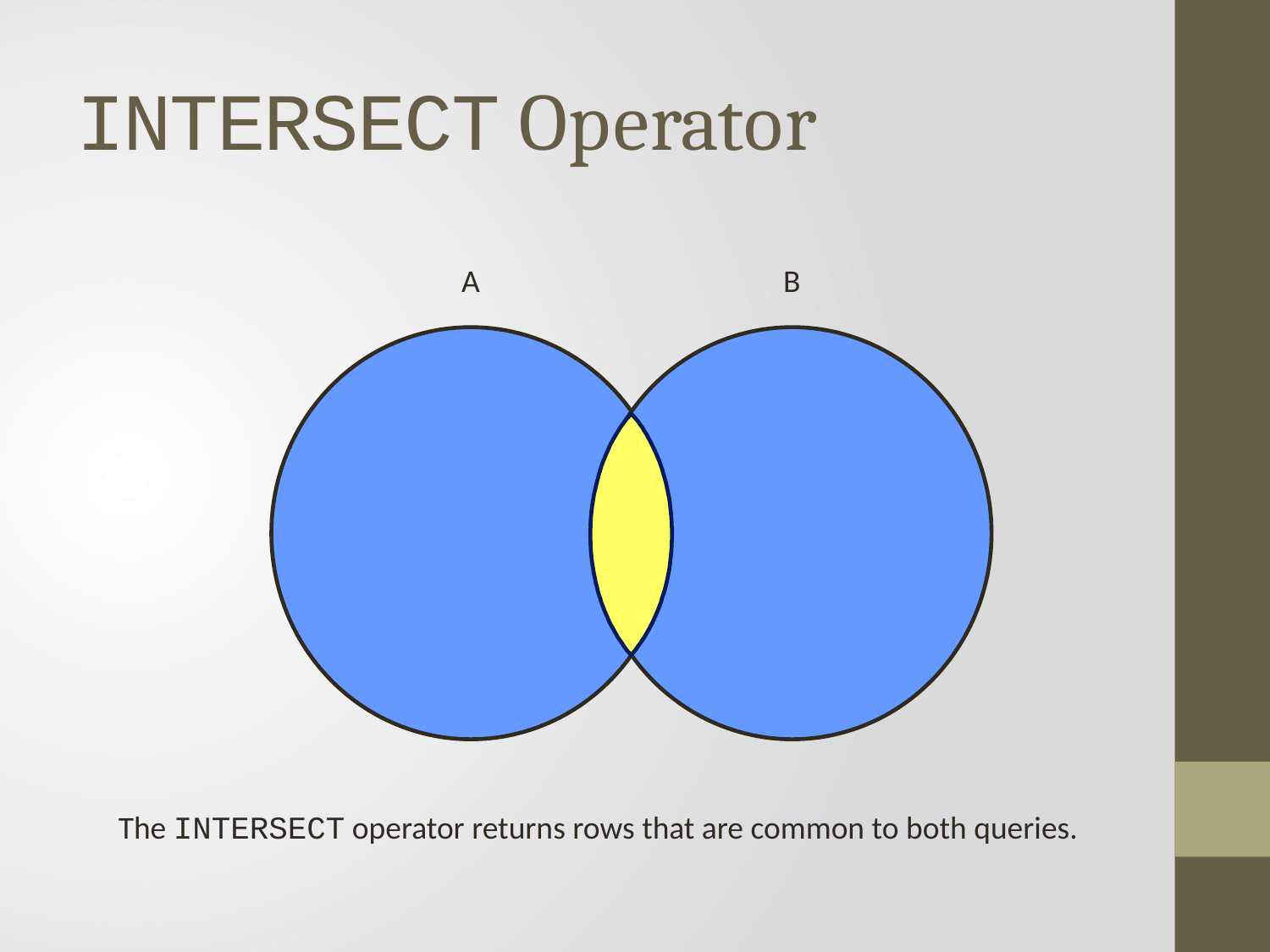

# INTERSECT Operator
A
B

The INTERSECT operator returns rows that are common to both queries.